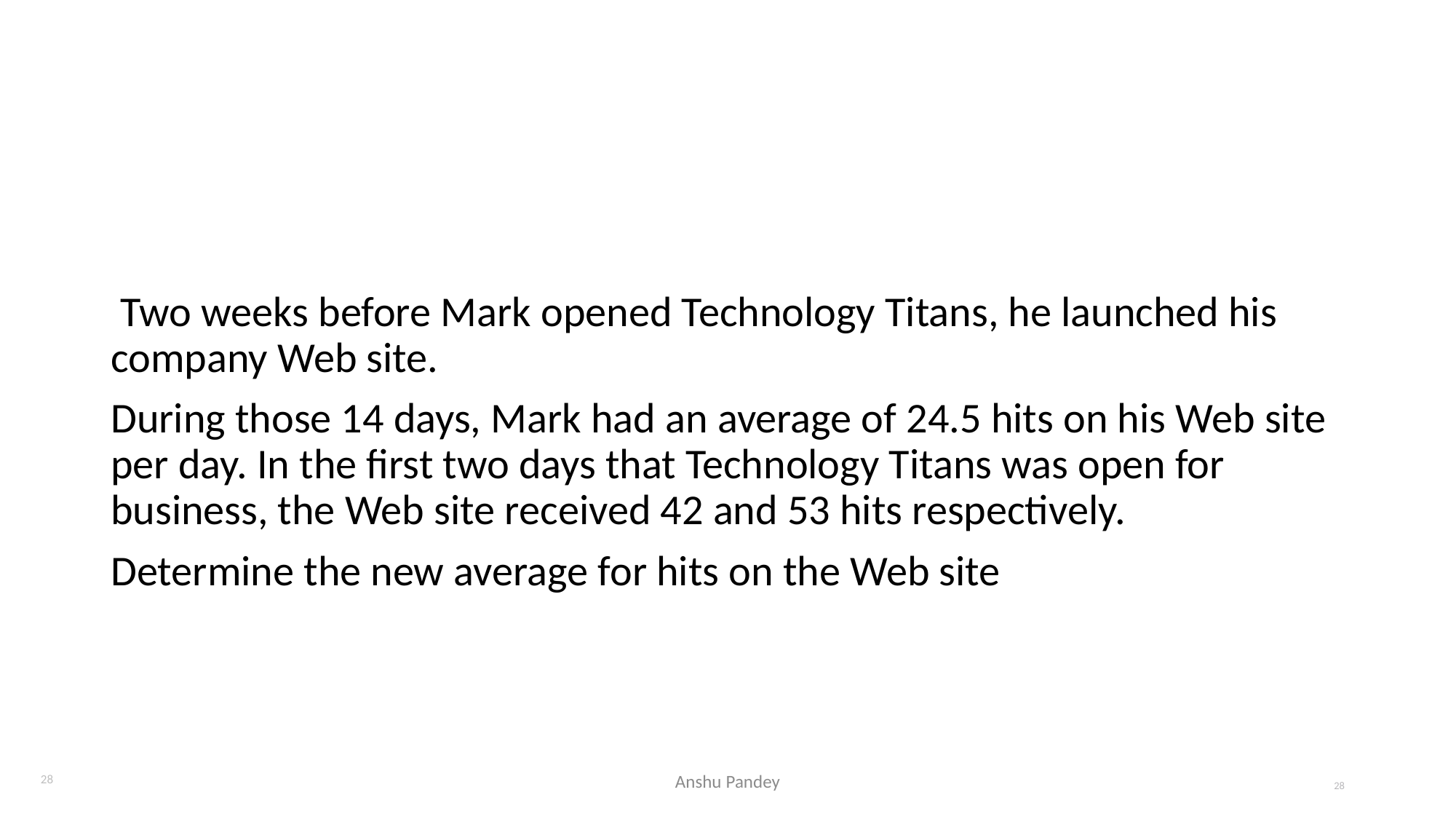

#

 Two weeks before Mark opened Technology Titans, he launched his company Web site.
During those 14 days, Mark had an average of 24.5 hits on his Web site per day. In the first two days that Technology Titans was open for business, the Web site received 42 and 53 hits respectively.
Determine the new average for hits on the Web site
Anshu Pandey